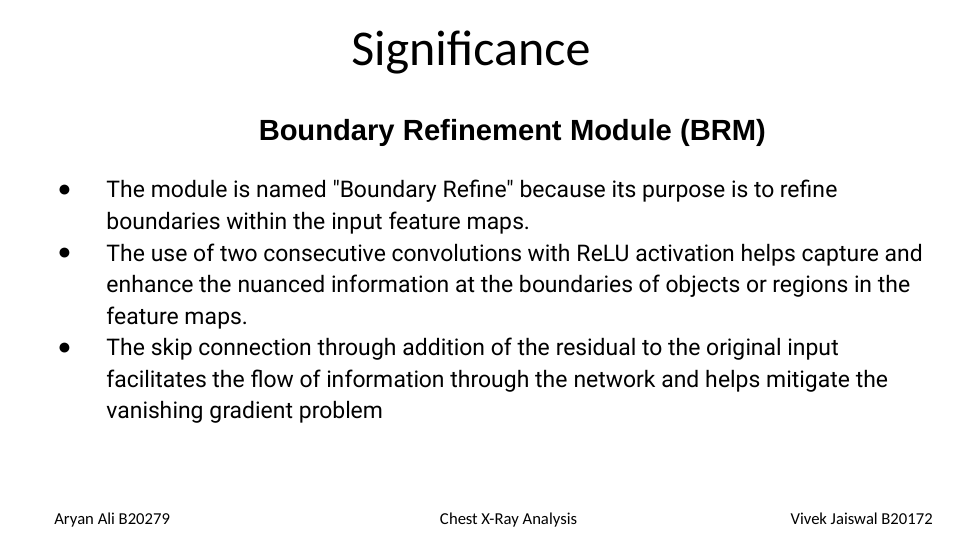

Significance
                                   Boundary Refinement Module (BRM)
The module is named "Boundary Refine" because its purpose is to refine boundaries within the input feature maps.
The use of two consecutive convolutions with ReLU activation helps capture and enhance the nuanced information at the boundaries of objects or regions in the feature maps.
The skip connection through addition of the residual to the original input facilitates the flow of information through the network and helps mitigate the vanishing gradient problem

Aryan Ali B20279                                                                        Chest X-Ray Analysis                                                         Vivek Jaiswal B20172